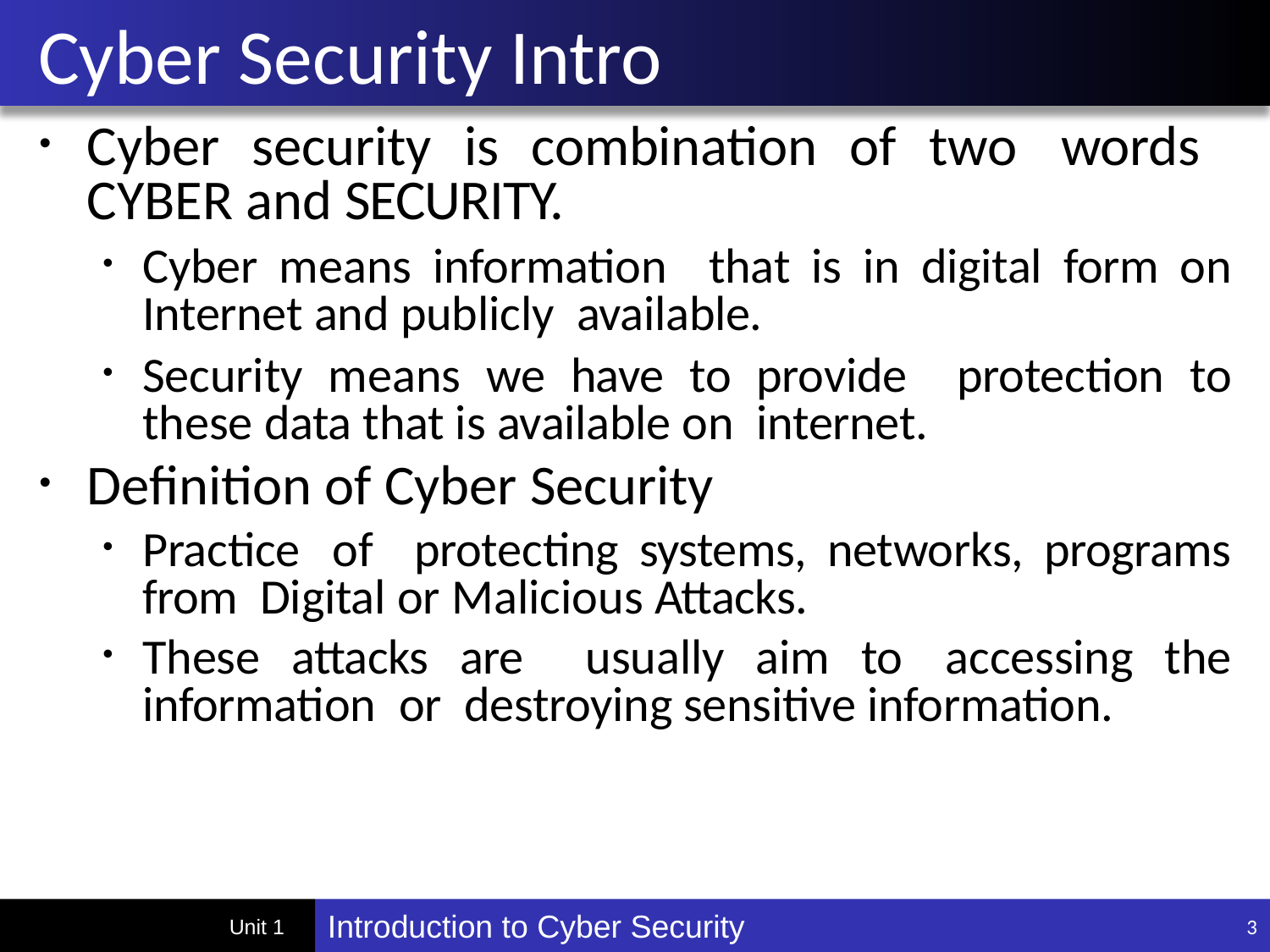

# Cyber Security Intro
Cyber security is combination of two words  CYBER and SECURITY.
Cyber means information  that is in digital form on Internet and publicly  available.
Security means we have to provide  protection to these data that is available on  internet.
Definition of Cyber Security
Practice of  protecting systems, networks, programs from  Digital or Malicious Attacks.
These attacks are  usually aim to accessing the information or  destroying sensitive information.

3